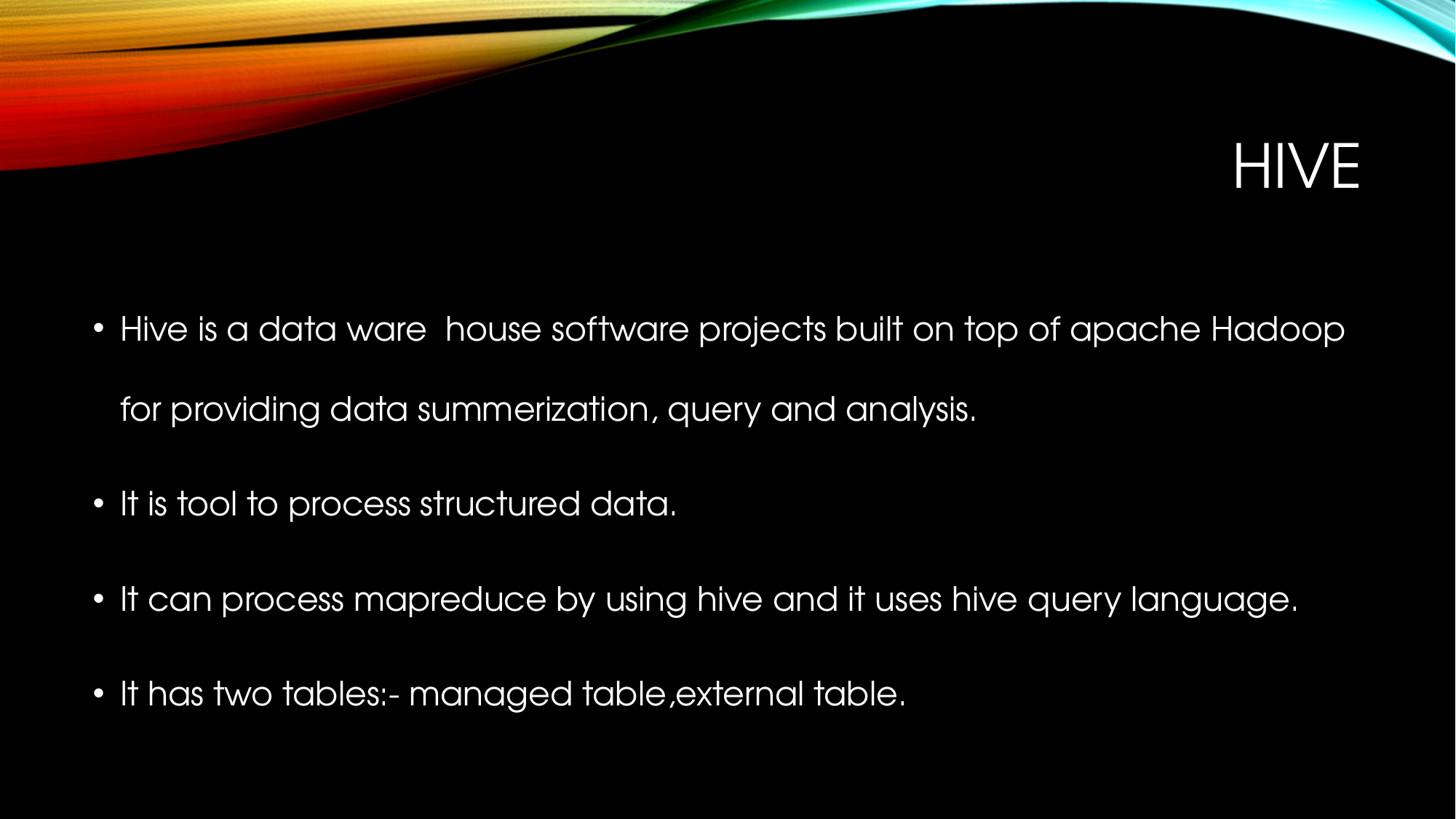

# hive
Hive is a data ware  house software projects built on top of apache Hadoop for providing data summerization, query and analysis.
It is tool to process structured data.
It can process mapreduce by using hive and it uses hive query language.
It has two tables:- managed table,external table.